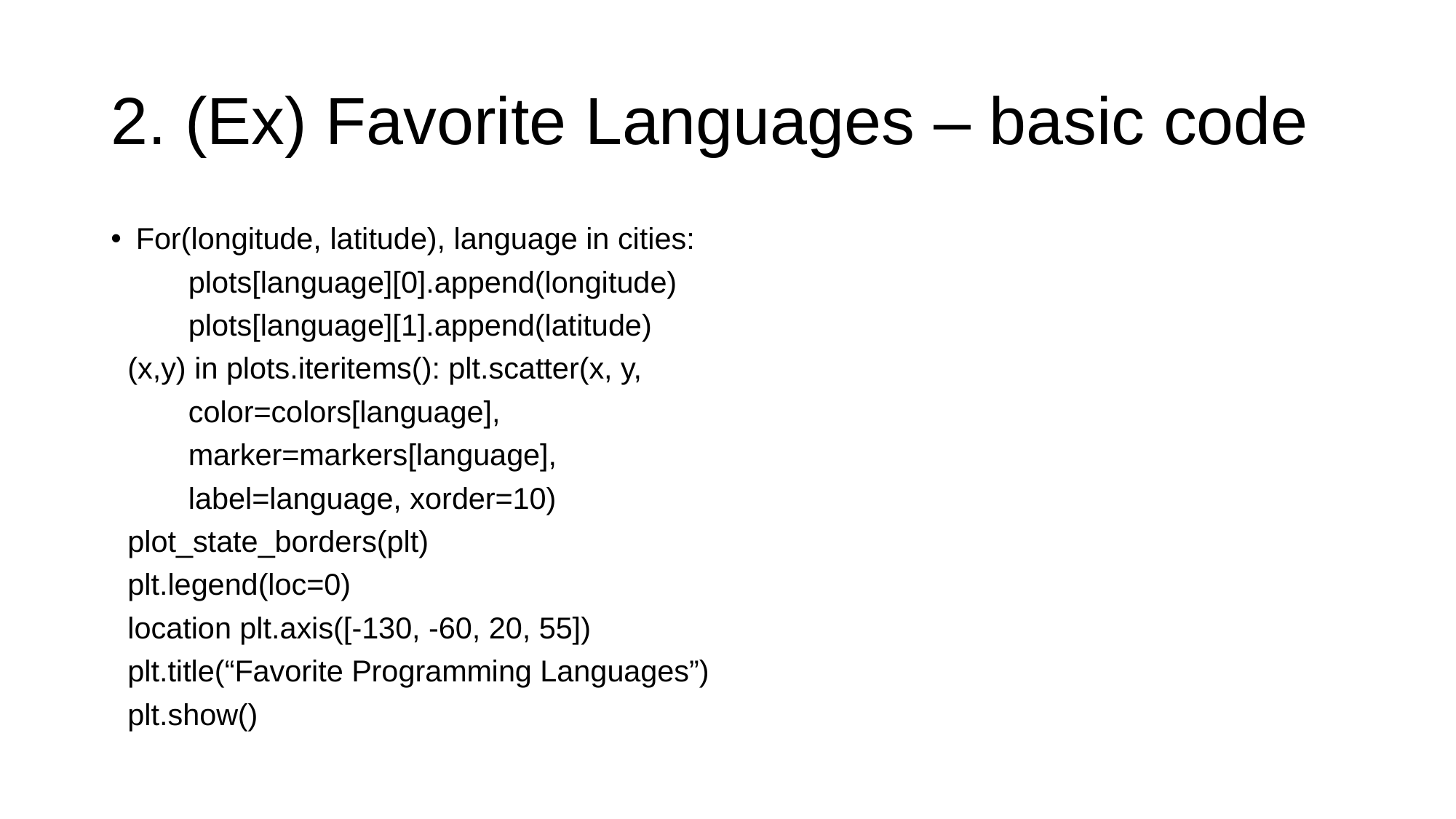

# 2. (Ex) Favorite Languages – basic code
For(longitude, latitude), language in cities:
	plots[language][0].append(longitude)
	plots[language][1].append(latitude)
  (x,y) in plots.iteritems(): plt.scatter(x, y,
		color=colors[language],
		marker=markers[language],
		label=language, xorder=10)
  plot_state_borders(plt)
  plt.legend(loc=0)
  location plt.axis([-130, -60, 20, 55])
  plt.title(“Favorite Programming Languages”)
  plt.show()